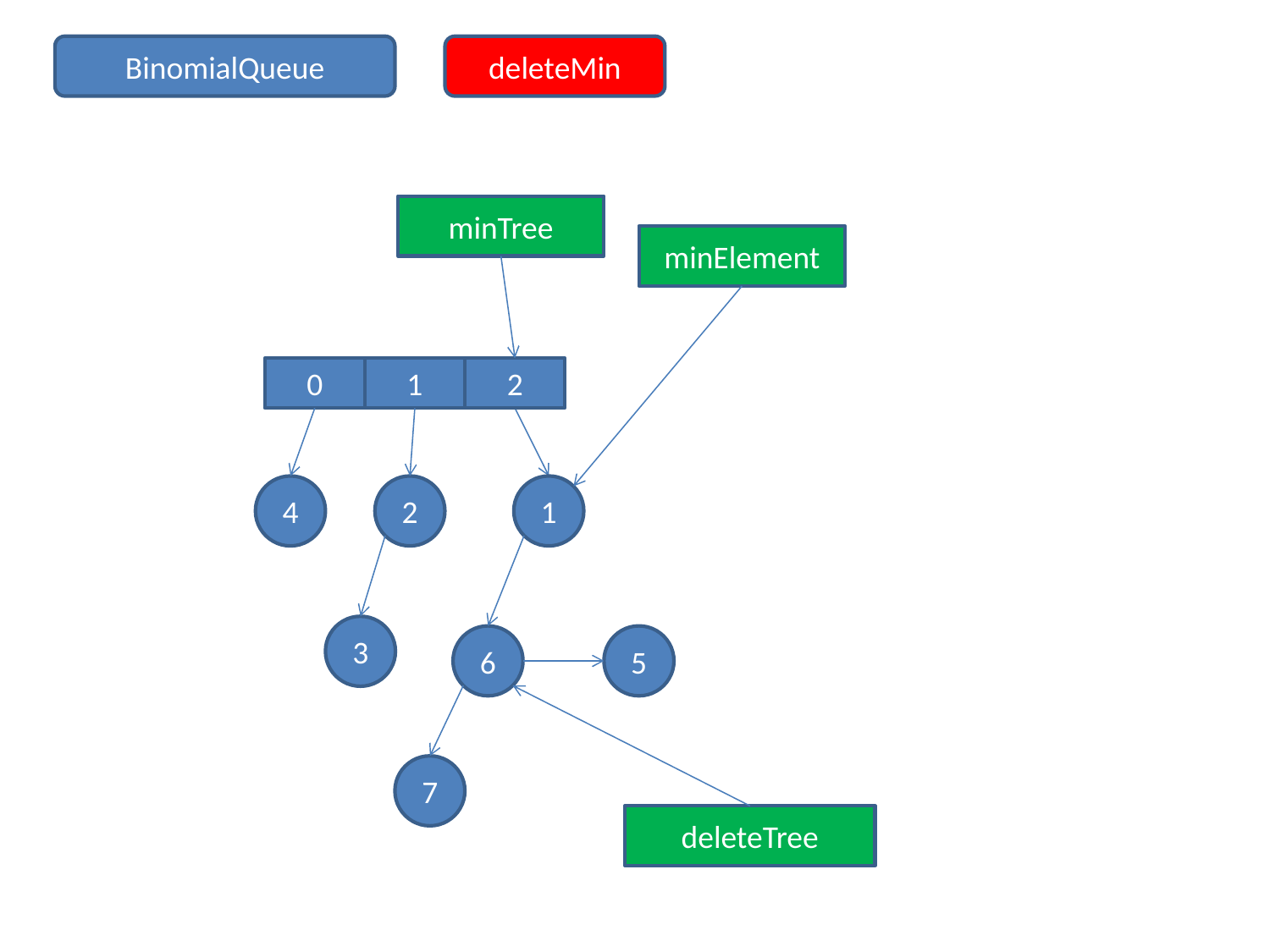

BinomialQueue
deleteMin
minTree
minElement
0
2
1
4
2
1
3
6
5
7
deleteTree